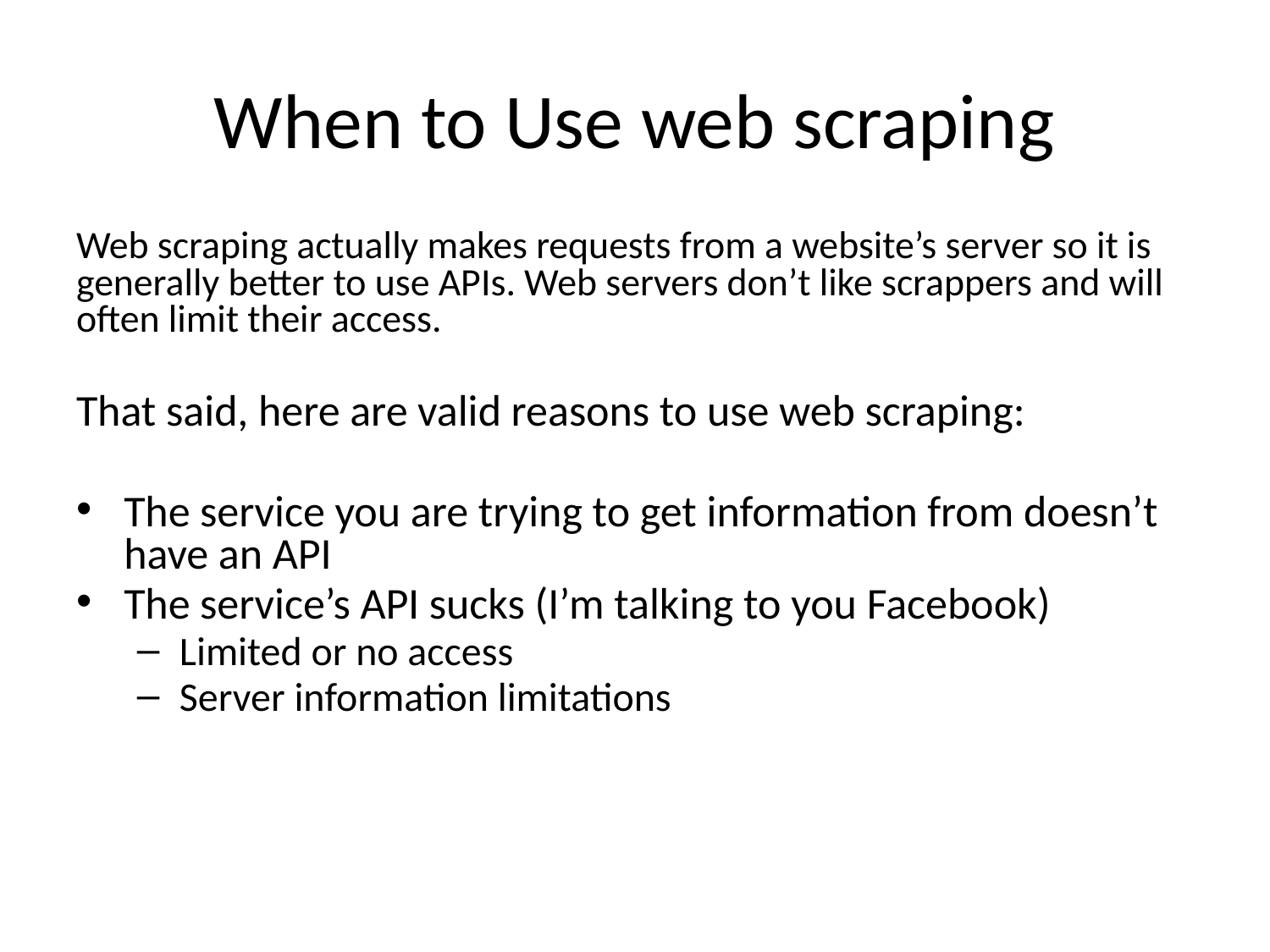

# When to Use web scraping
Web scraping actually makes requests from a website’s server so it is generally better to use APIs. Web servers don’t like scrappers and will often limit their access.

That said, here are valid reasons to use web scraping:

The service you are trying to get information from doesn’t have an API
The service’s API sucks (I’m talking to you Facebook)
Limited or no access
Server information limitations